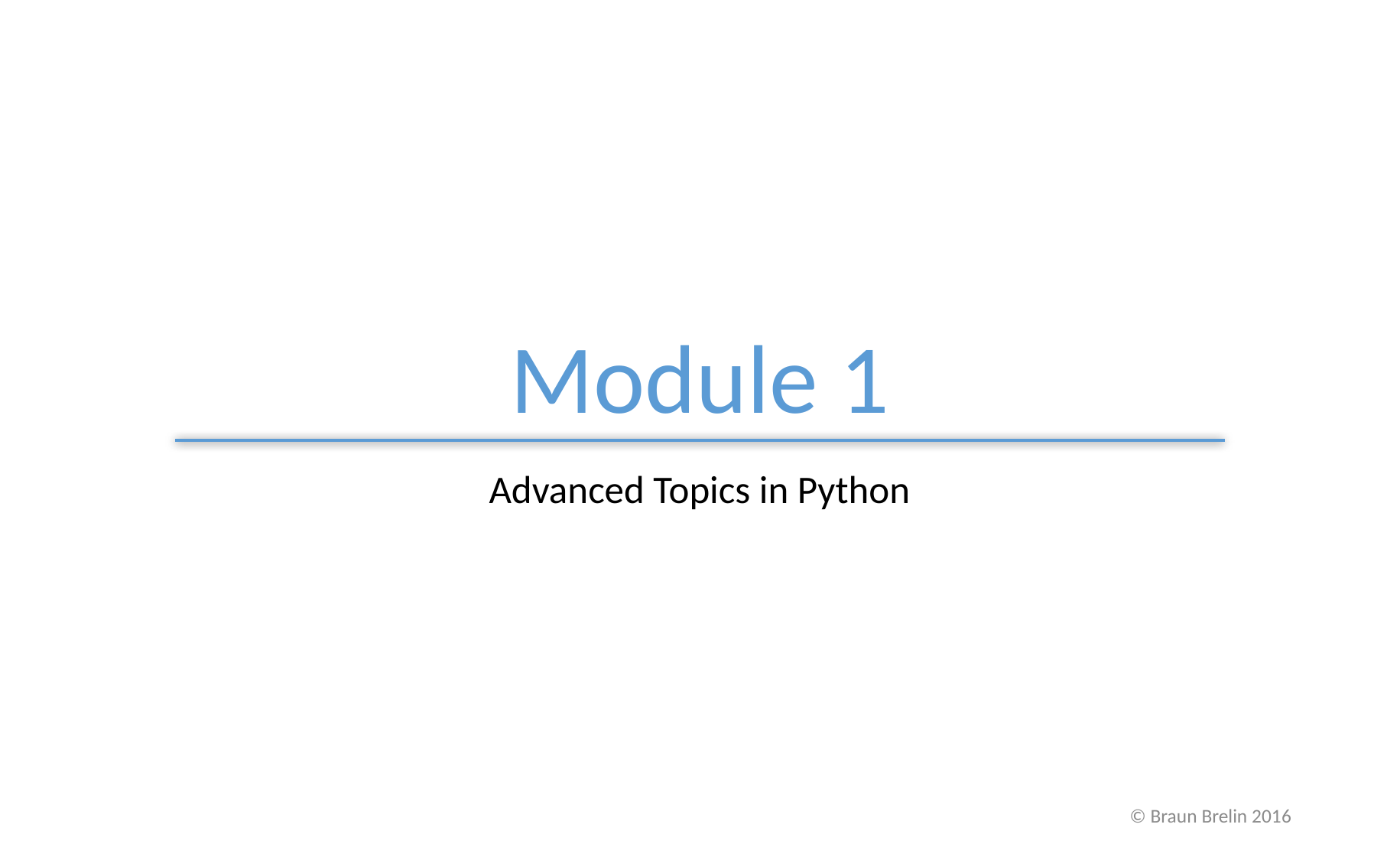

# Module 1
Advanced Topics in Python